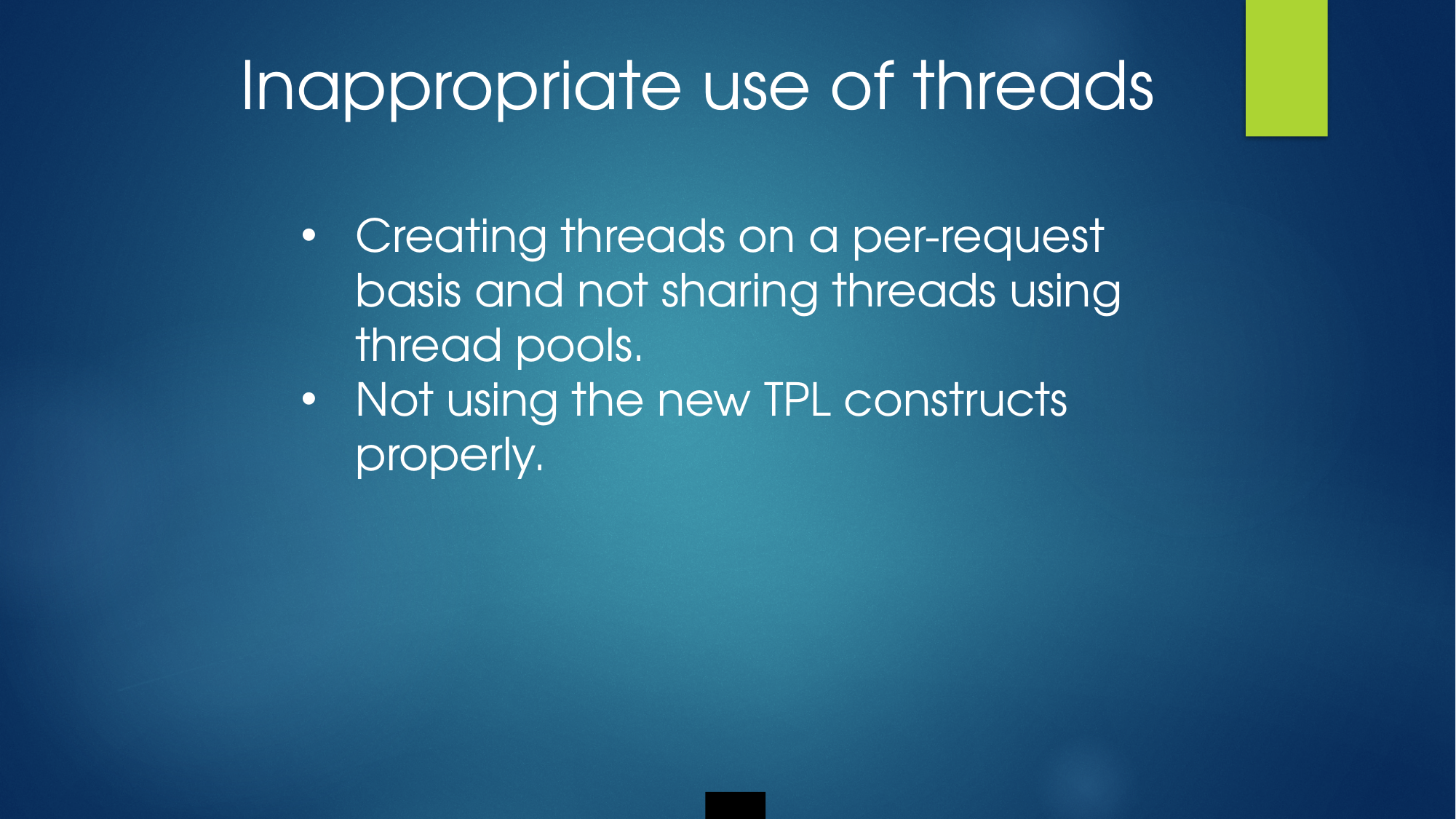

# Inappropriate use of threads

Creating threads on a per-request basis and not sharing threads using thread pools.
Not using the new TPL constructs properly.